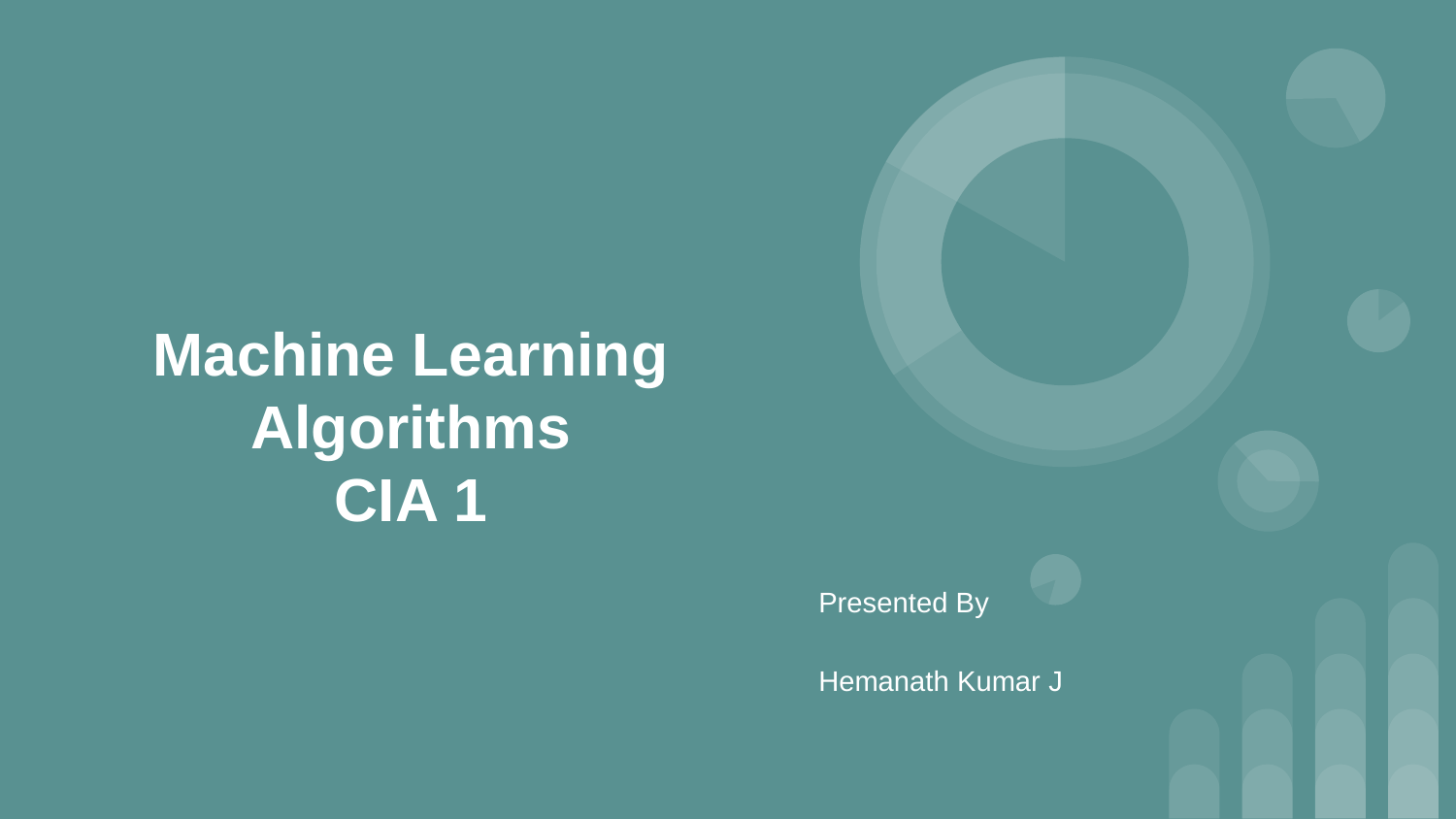

# Machine Learning Algorithms CIA 1
Presented By
Hemanath Kumar J